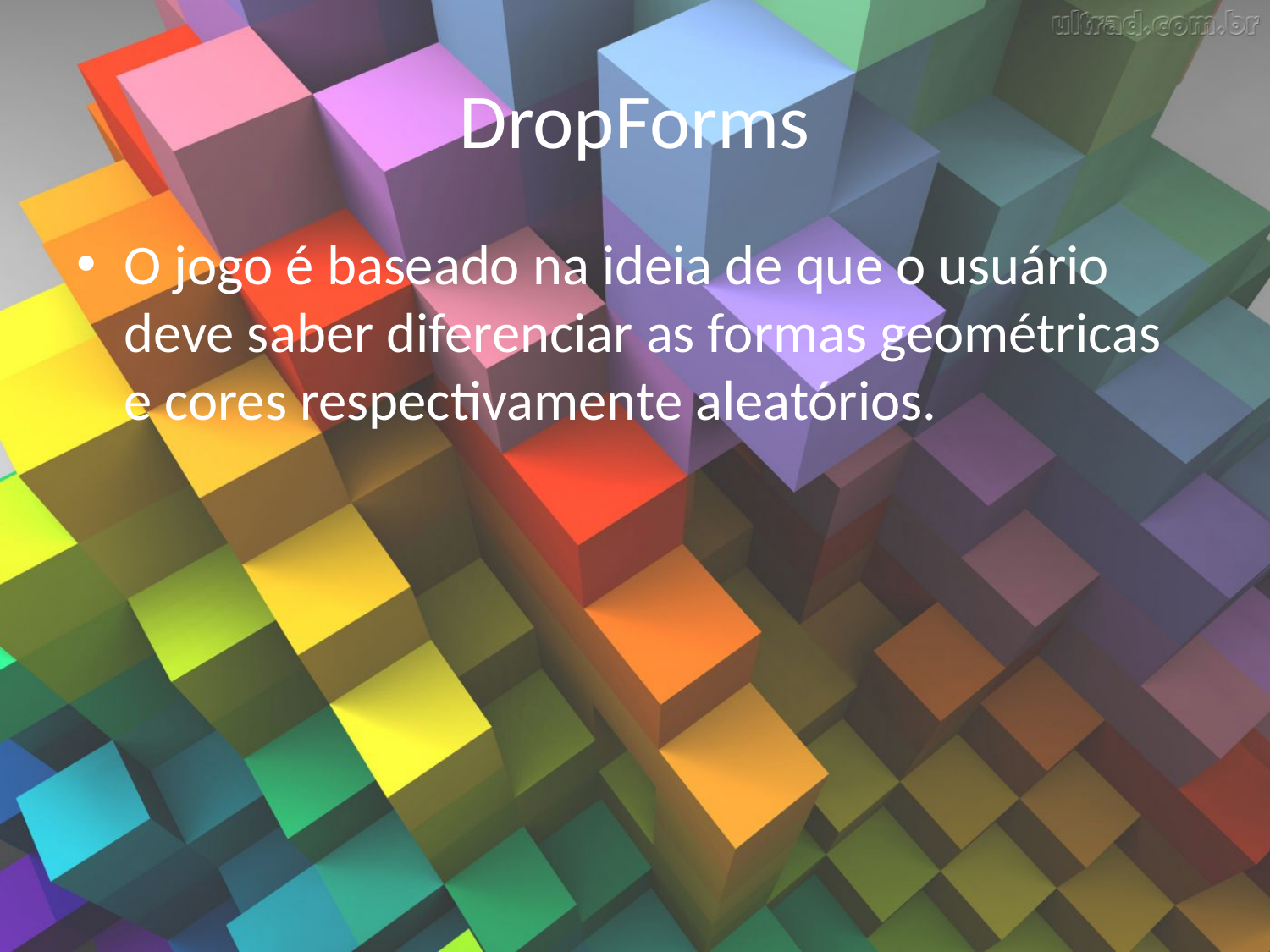

# DropForms
O jogo é baseado na ideia de que o usuário deve saber diferenciar as formas geométricas e cores respectivamente aleatórios.